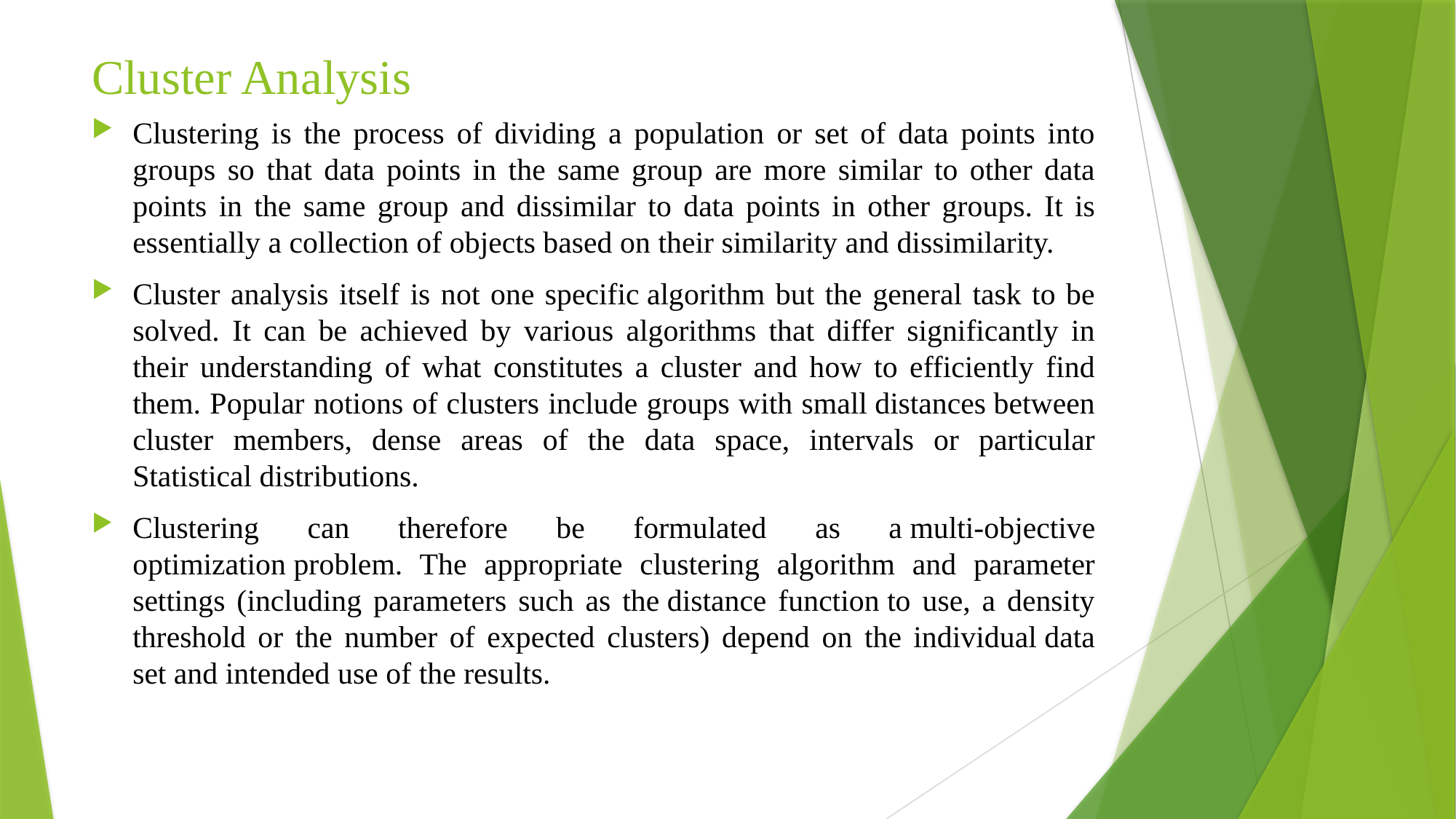

# Cluster Analysis
Clustering is the process of dividing a population or set of data points into groups so that data points in the same group are more similar to other data points in the same group and dissimilar to data points in other groups. It is essentially a collection of objects based on their similarity and dissimilarity.
Cluster analysis itself is not one specific algorithm but the general task to be solved. It can be achieved by various algorithms that differ significantly in their understanding of what constitutes a cluster and how to efficiently find them. Popular notions of clusters include groups with small distances between cluster members, dense areas of the data space, intervals or particular Statistical distributions.
Clustering can therefore be formulated as a multi-objective optimization problem. The appropriate clustering algorithm and parameter settings (including parameters such as the distance function to use, a density threshold or the number of expected clusters) depend on the individual data set and intended use of the results.